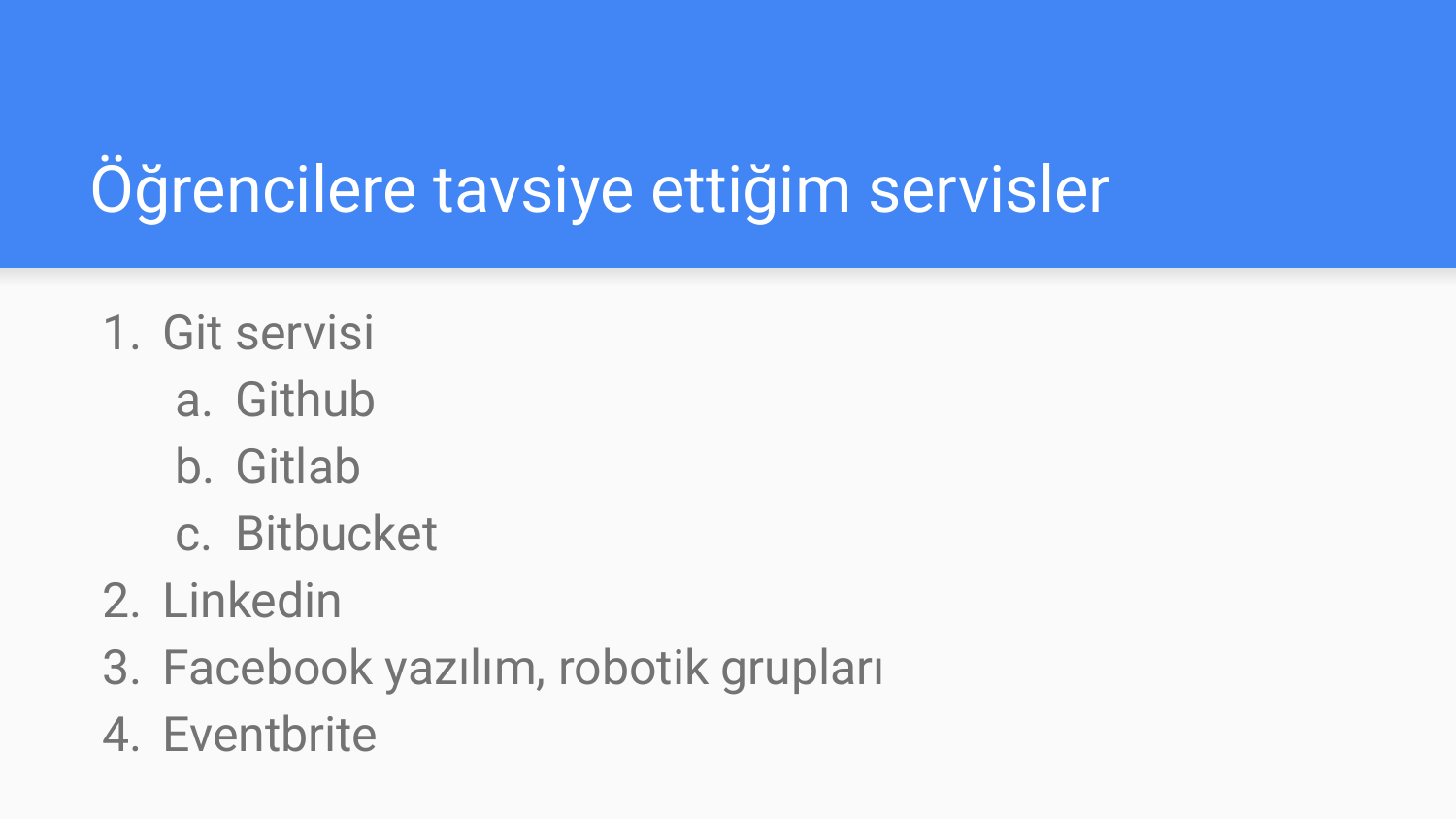

# Öğrencilere tavsiye ettiğim servisler
Git servisi
Github
Gitlab
Bitbucket
Linkedin
Facebook yazılım, robotik grupları
Eventbrite